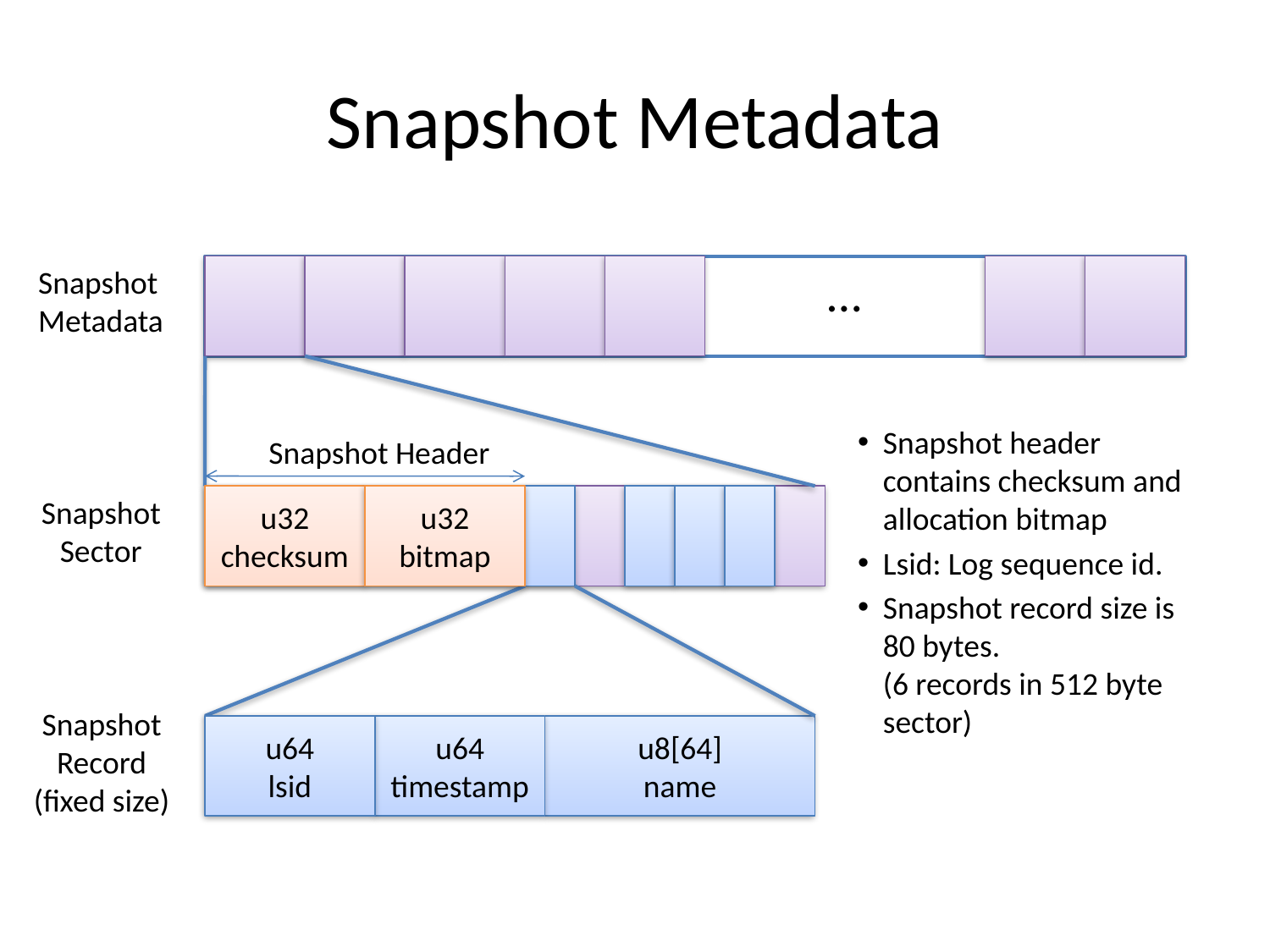

# Snapshot Metadata
Snapshot
Metadata

…

Snapshot header contains checksum and allocation bitmap
Lsid: Log sequence id.
Snapshot record size is 80 bytes.
(6 records in 512 byte sector)
Snapshot Header
Snapshot
Sector

u32
checksum
u32
bitmap

Snapshot
Record
(fixed size)
u64
lsid
u64 timestamp
u8[64]
name